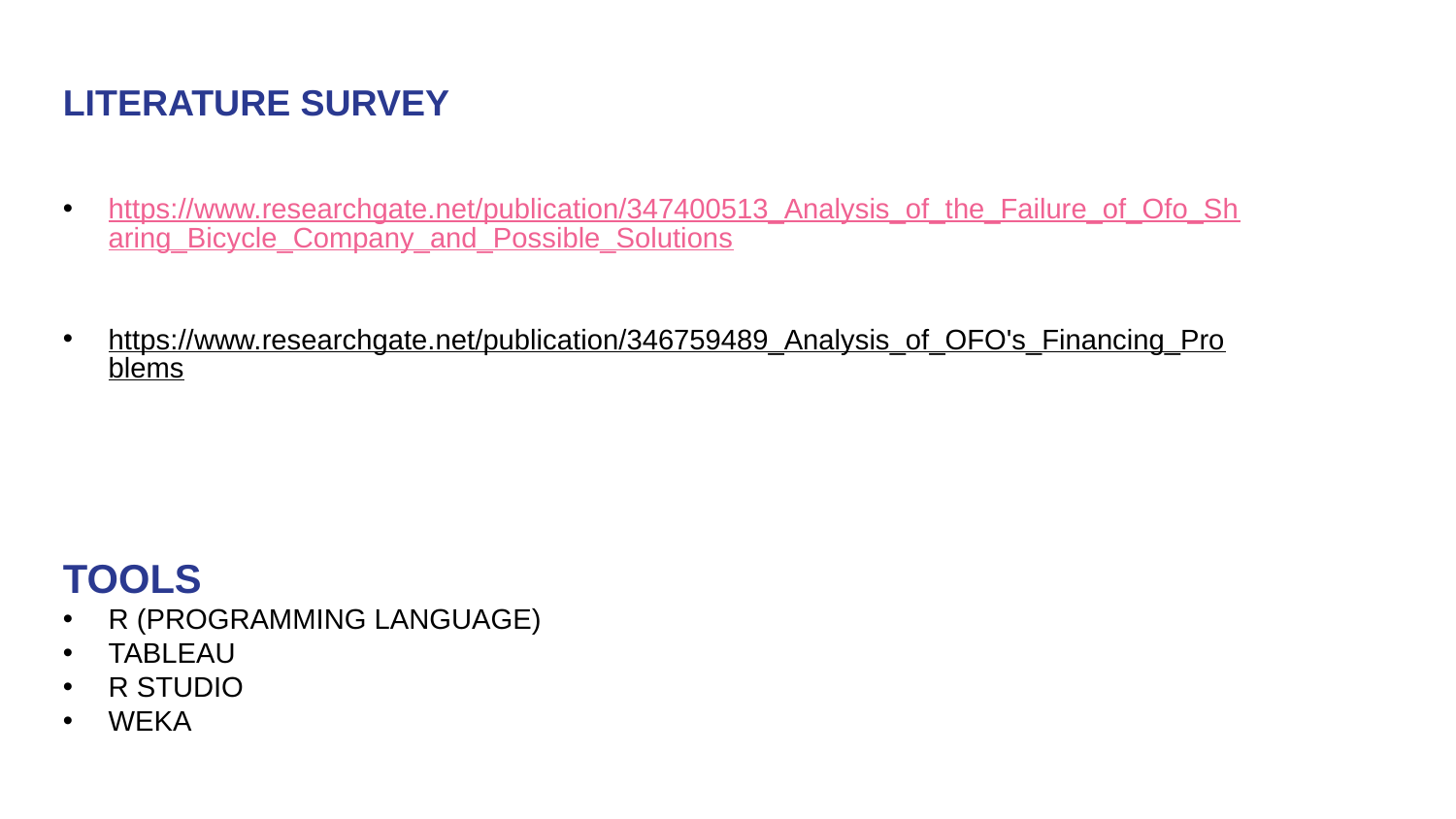

LITERATURE SURVEY

https://www.researchgate.net/publication/347400513_Analysis_of_the_Failure_of_Ofo_Sharing_Bicycle_Company_and_Possible_Solutions

https://www.researchgate.net/publication/346759489_Analysis_of_OFO's_Financing_Problems

TOOLS
R (PROGRAMMING LANGUAGE)
TABLEAU
R STUDIO
WEKA